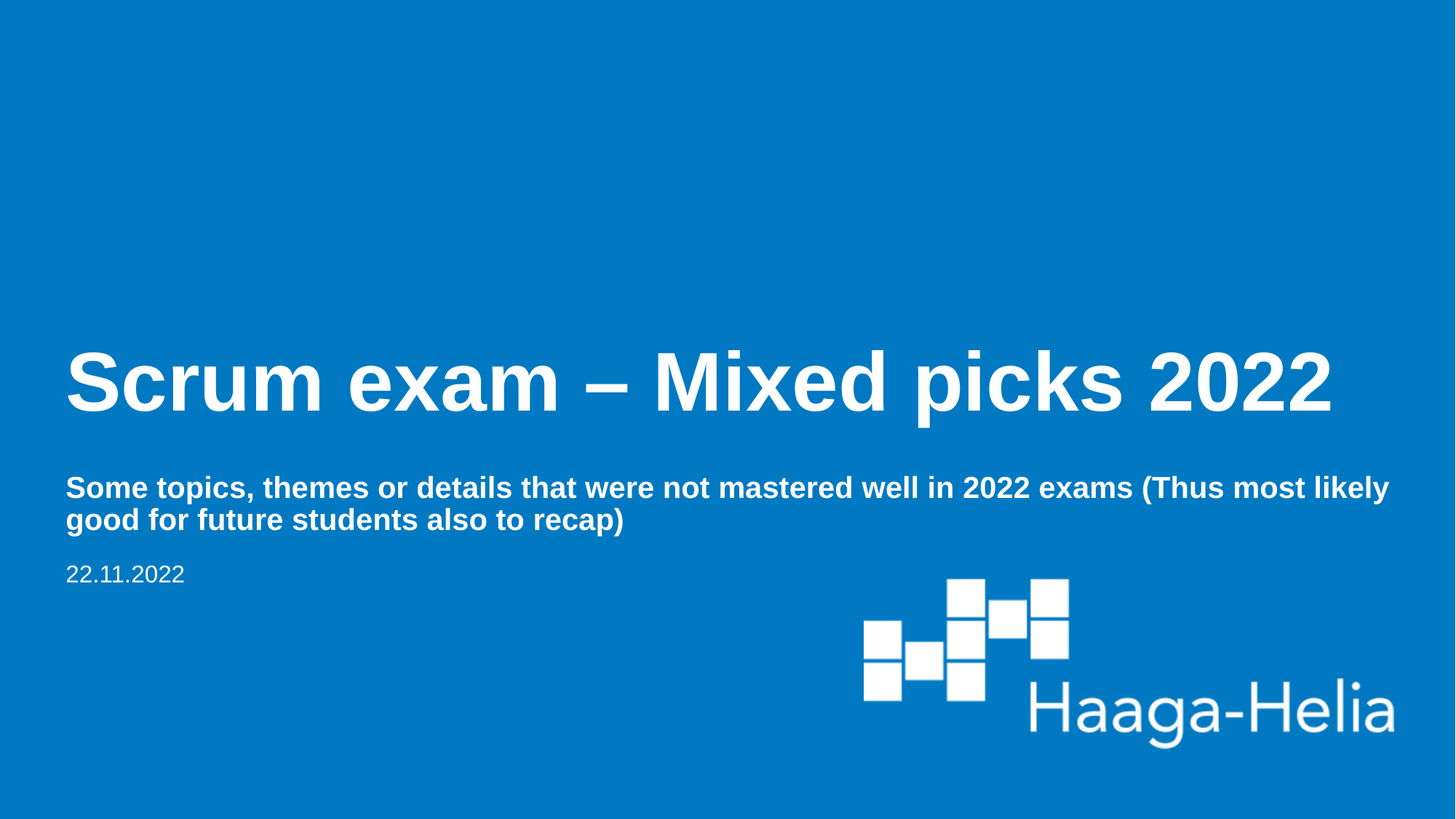

# Scrum exam – Mixed picks 2022
Some topics, themes or details that were not mastered well in 2022 exams (Thus most likely good for future students also to recap)
22.11.2022